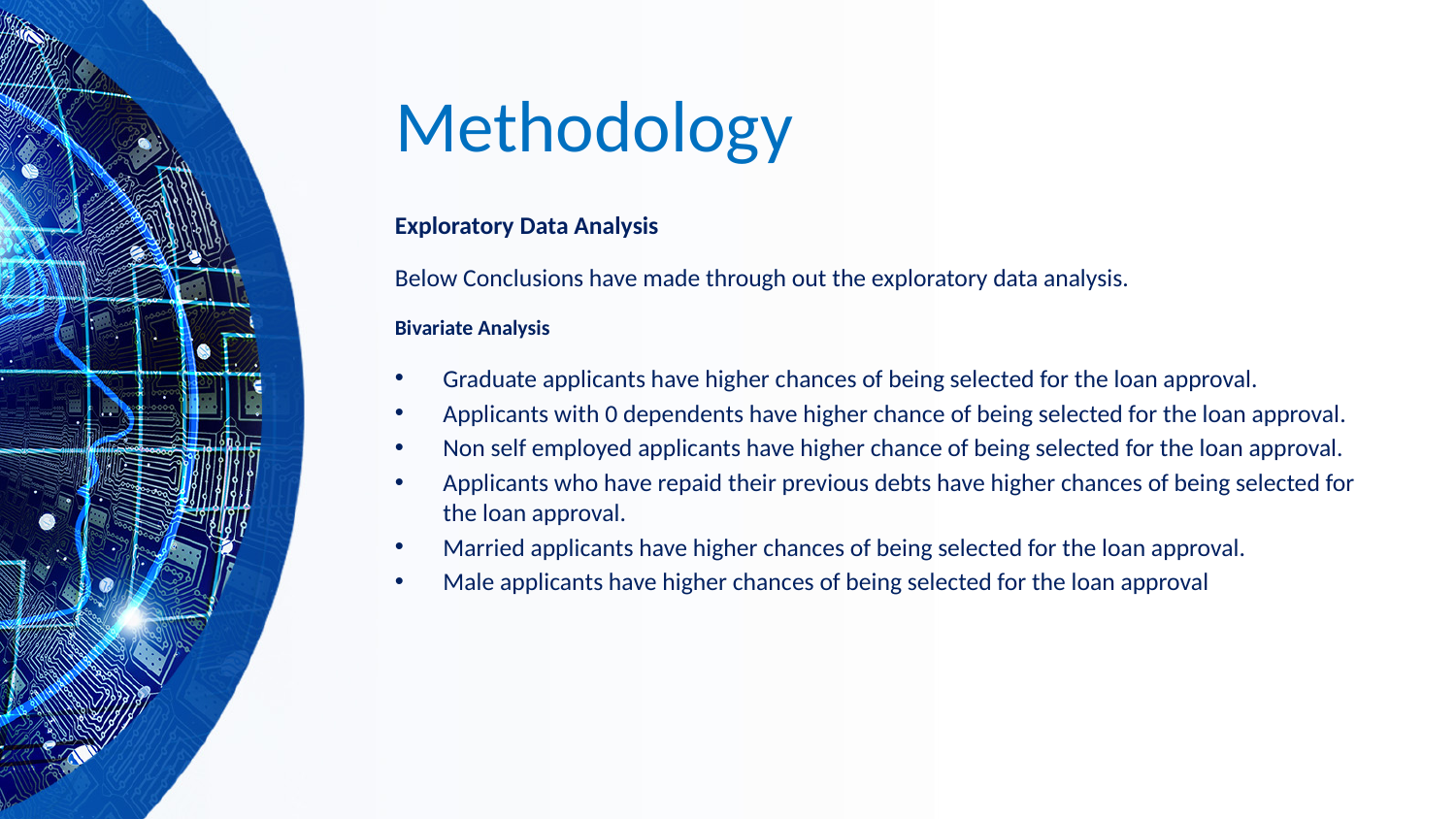

# Methodology
Exploratory Data Analysis

Below Conclusions have made through out the exploratory data analysis.

Bivariate Analysis

Graduate applicants have higher chances of being selected for the loan approval.
Applicants with 0 dependents have higher chance of being selected for the loan approval.
Non self employed applicants have higher chance of being selected for the loan approval.
Applicants who have repaid their previous debts have higher chances of being selected for the loan approval.
Married applicants have higher chances of being selected for the loan approval.
Male applicants have higher chances of being selected for the loan approval